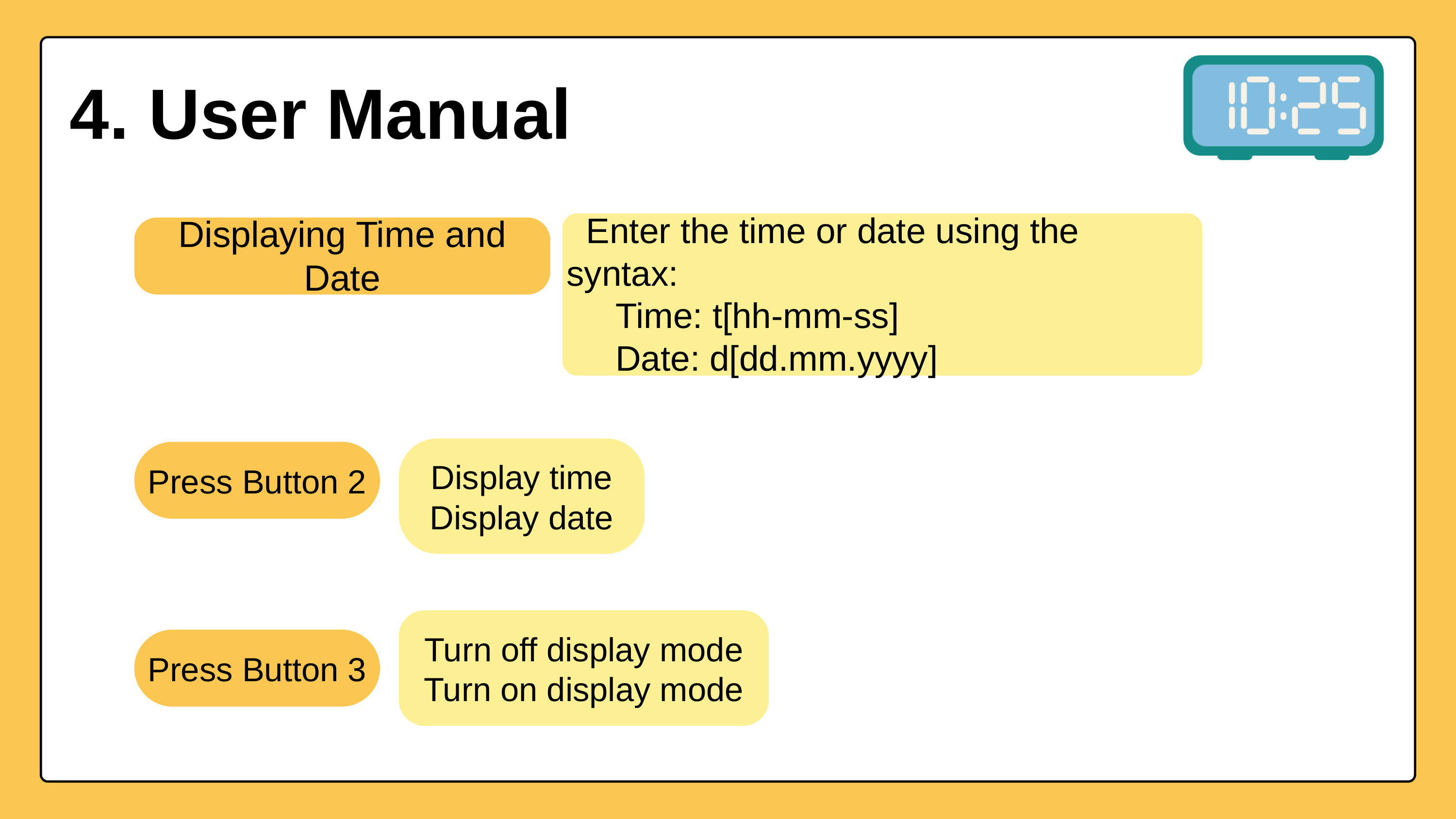

4. User Manual

  Enter the time or date using the syntax:
     Time: t[hh-mm-ss]
     Date: d[dd.mm.yyyy]

Displaying Time and Date

Display time
Display date

Press Button 2

Turn off display mode
Turn on display mode

Press Button 3